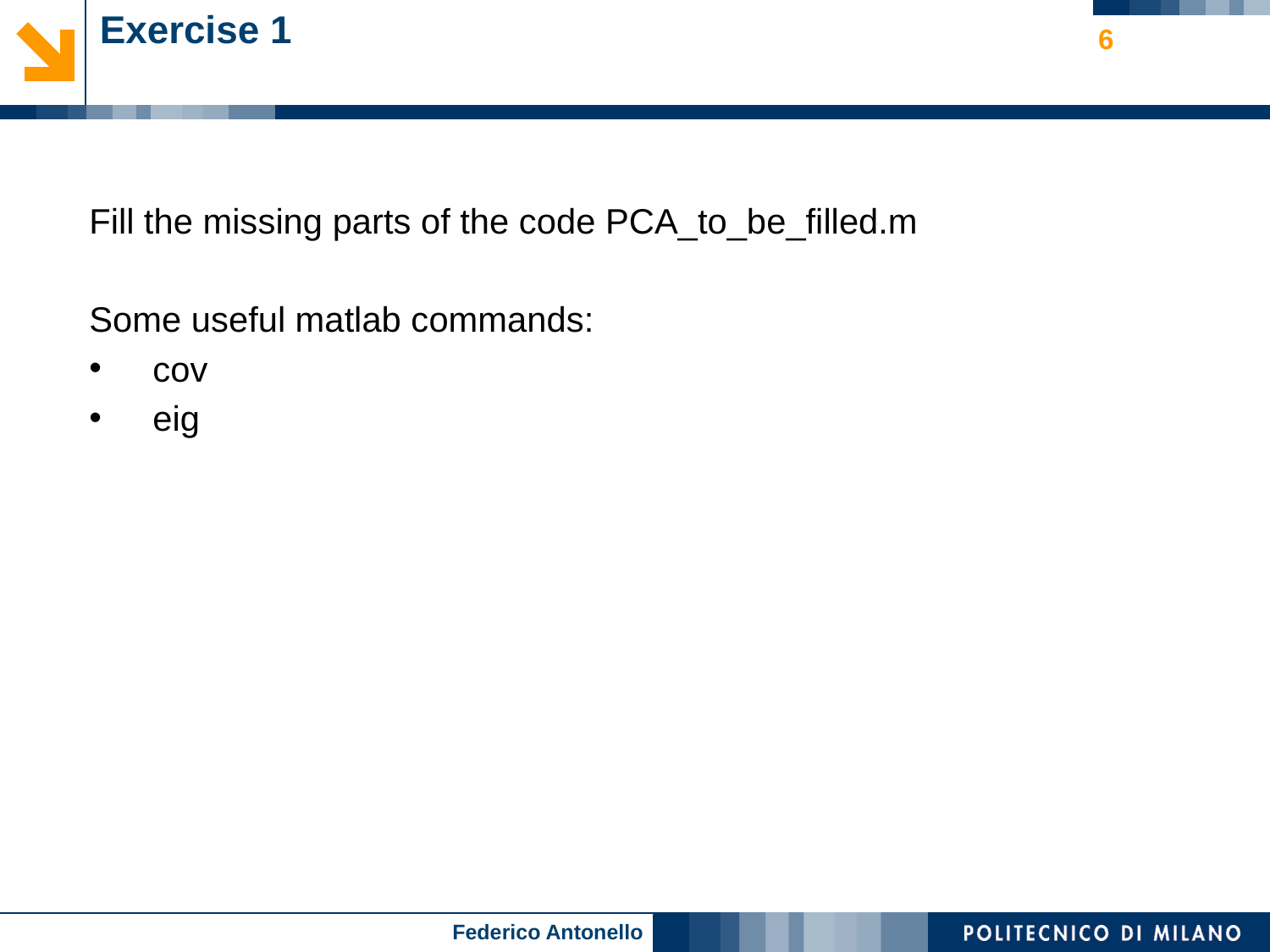

# Exercise 1
6
Fill the missing parts of the code PCA_to_be_filled.m

Some useful matlab commands:
cov
eig